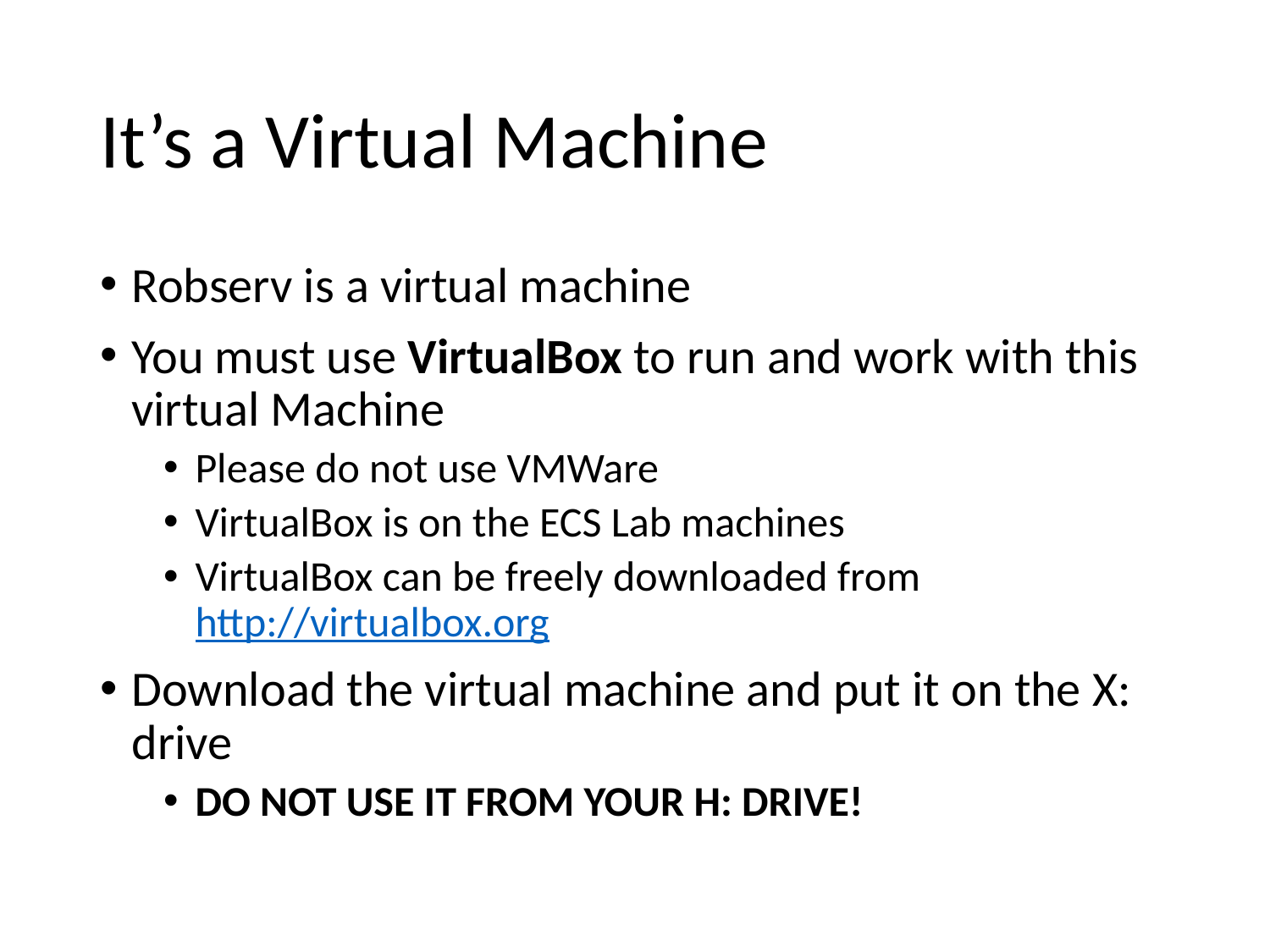

# It’s a Virtual Machine
Robserv is a virtual machine
You must use VirtualBox to run and work with this virtual Machine
Please do not use VMWare
VirtualBox is on the ECS Lab machines
VirtualBox can be freely downloaded from http://virtualbox.org
Download the virtual machine and put it on the X: drive
DO NOT USE IT FROM YOUR H: DRIVE!